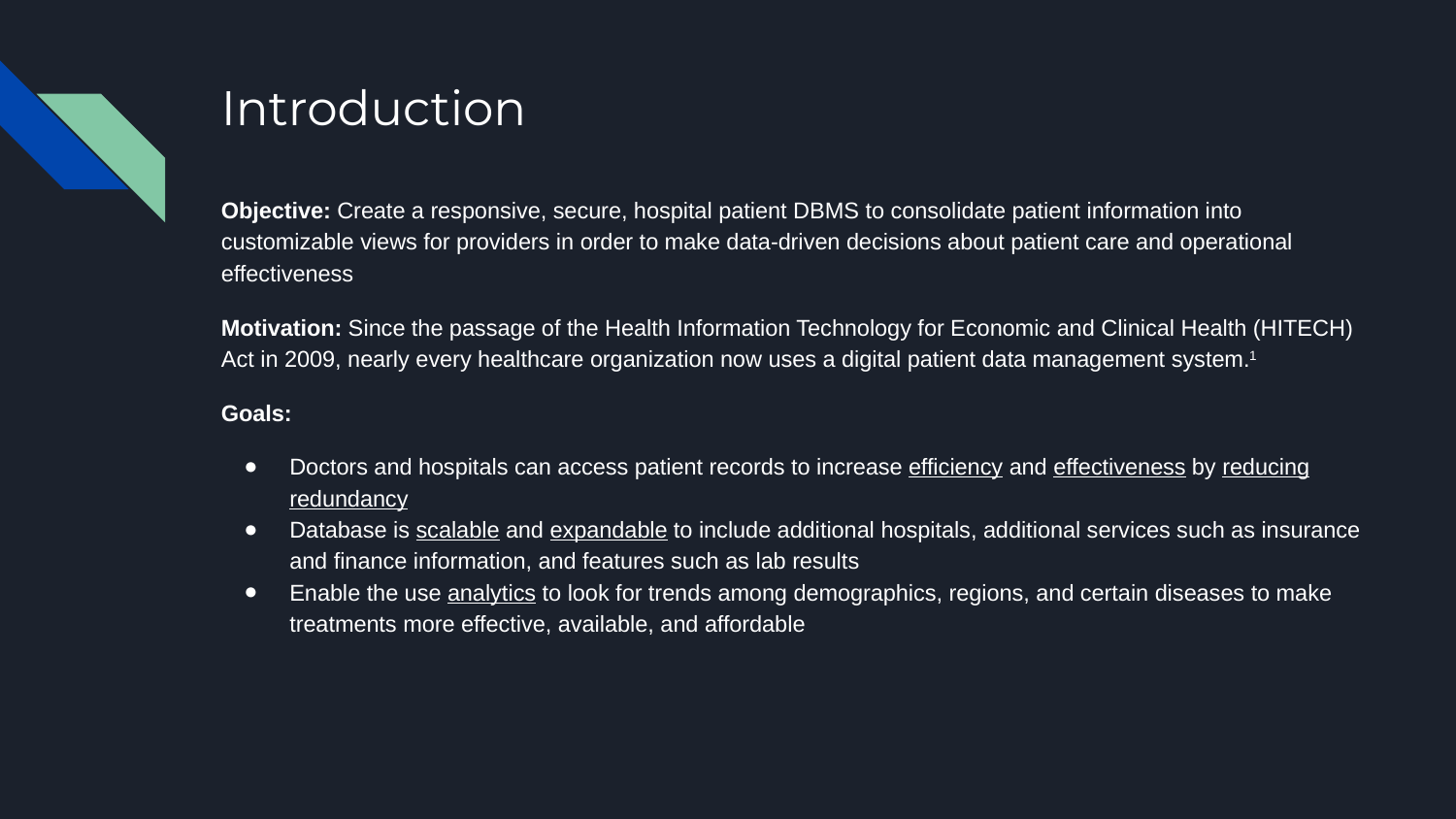

# Introduction
Objective: Create a responsive, secure, hospital patient DBMS to consolidate patient information into customizable views for providers in order to make data-driven decisions about patient care and operational effectiveness
Motivation: Since the passage of the Health Information Technology for Economic and Clinical Health (HITECH) Act in 2009, nearly every healthcare organization now uses a digital patient data management system.1
Goals:
Doctors and hospitals can access patient records to increase efficiency and effectiveness by reducing redundancy
Database is scalable and expandable to include additional hospitals, additional services such as insurance and finance information, and features such as lab results
Enable the use analytics to look for trends among demographics, regions, and certain diseases to make treatments more effective, available, and affordable